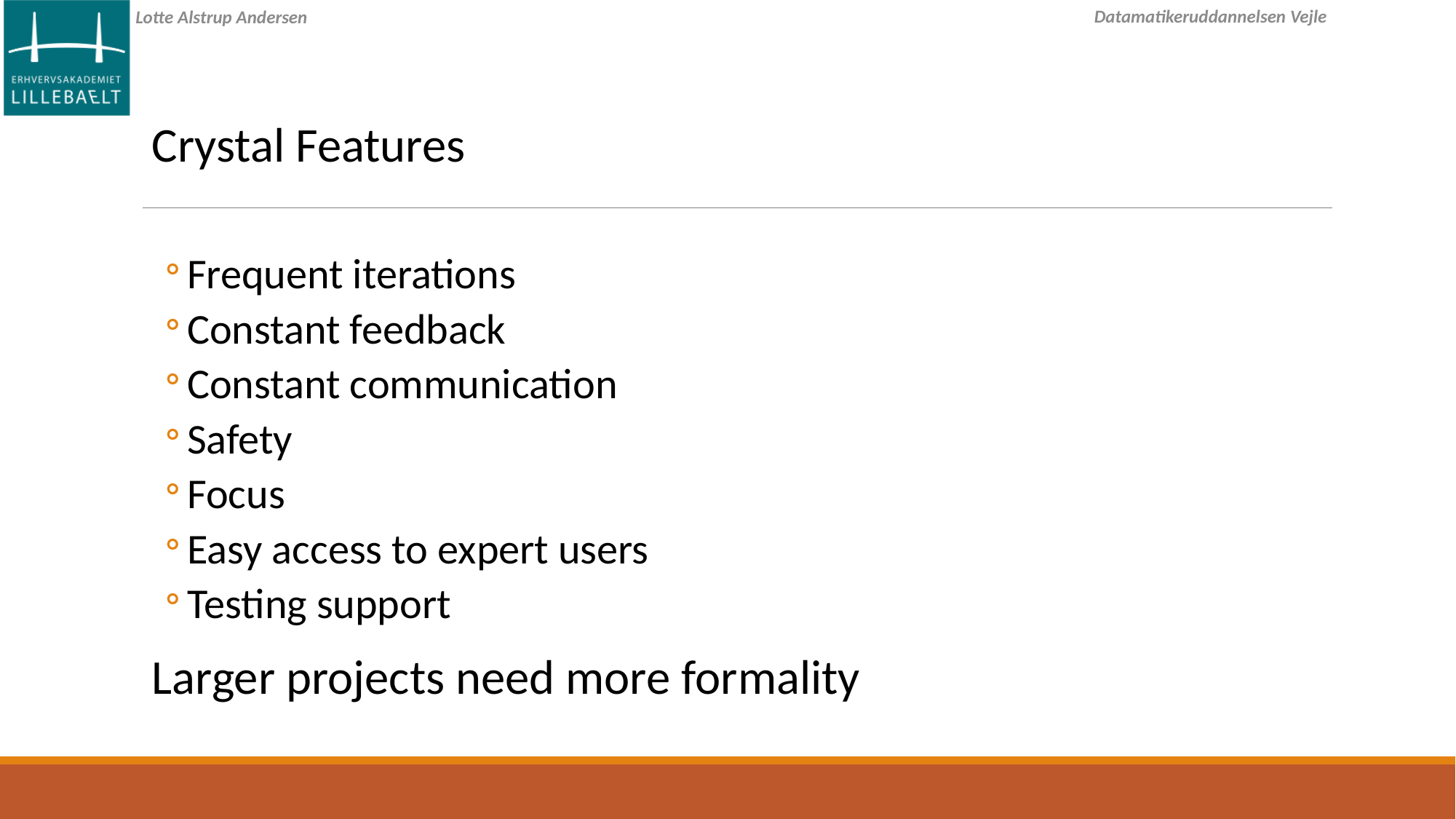

Crystal Features

Frequent iterations
Constant feedback
Constant communication
Safety
Focus
Easy access to expert users
Testing support
Larger projects need more formality